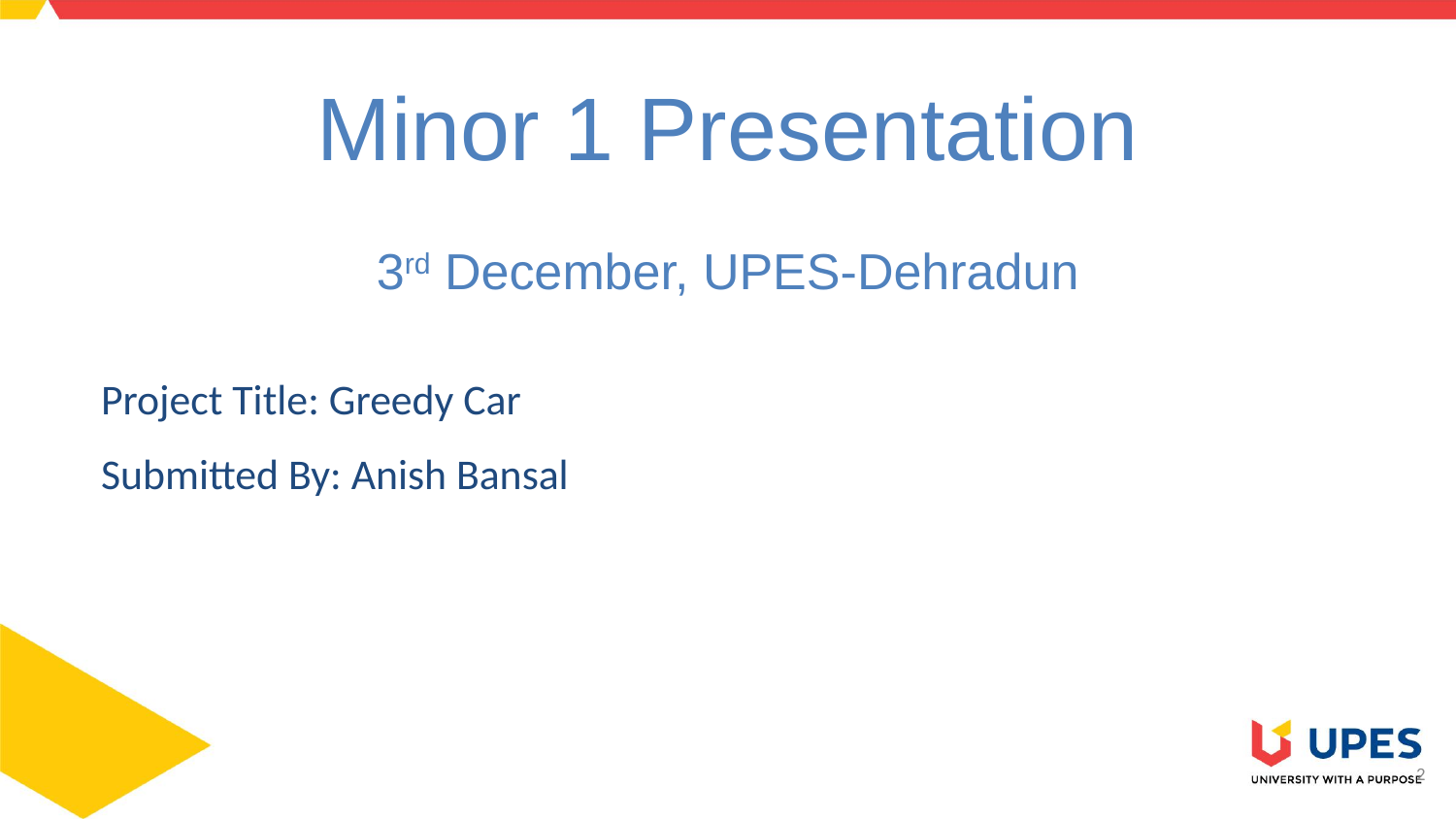

Minor 1 Presentation

3rd December, UPES-Dehradun
Project Title: Greedy Car
Submitted By: Anish Bansal
2